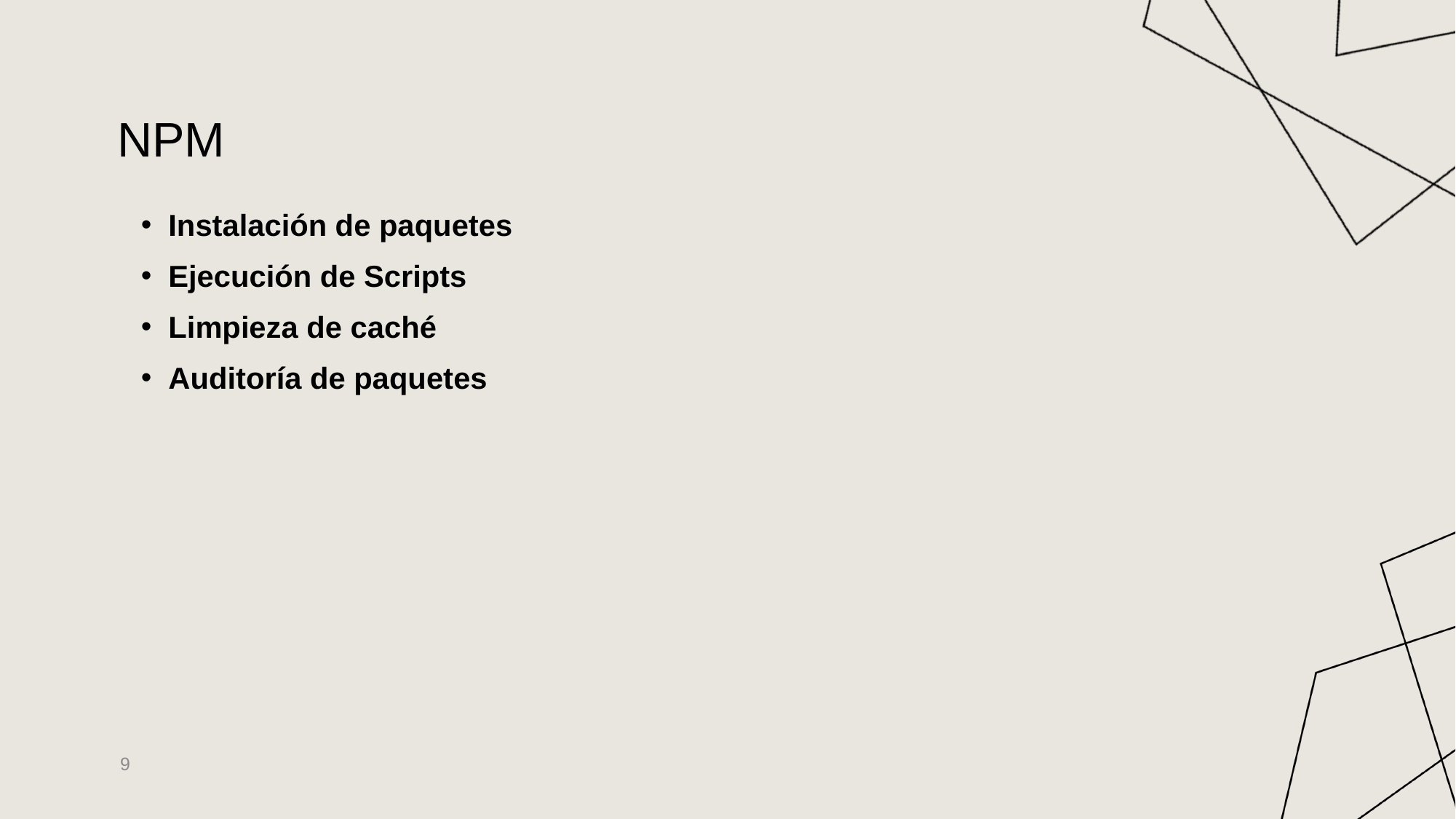

# NPM
Instalación de paquetes
Ejecución de Scripts
Limpieza de caché
Auditoría de paquetes
9